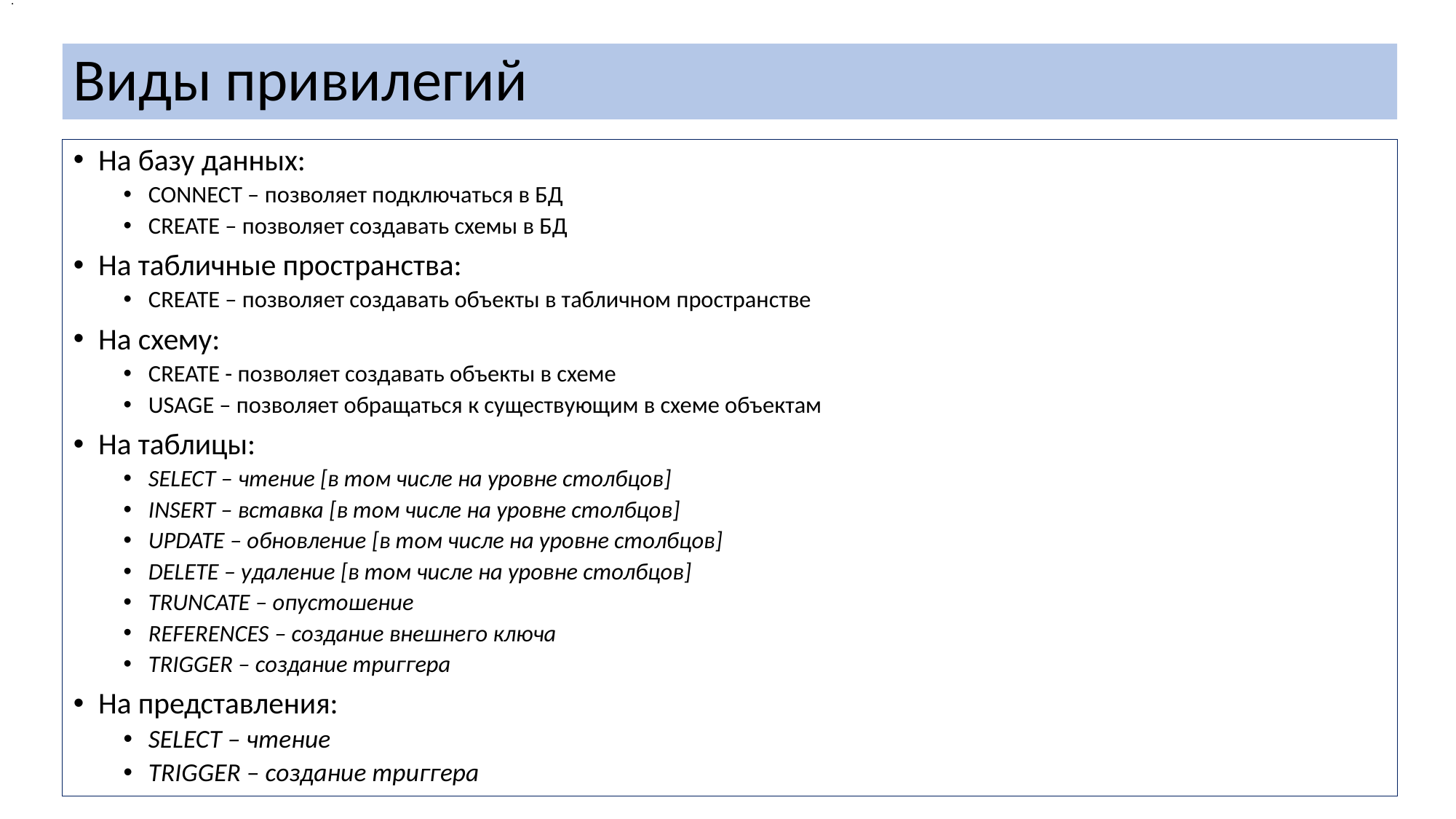

.
# Виды привилегий
На базу данных:
CONNECT – позволяет подключаться в БД
CREATE – позволяет создавать схемы в БД
На табличные пространства:
CREATE – позволяет создавать объекты в табличном пространстве
На схему:
CREATE - позволяет создавать объекты в схеме
USAGE – позволяет обращаться к существующим в схеме объектам
На таблицы:
SELECT – чтение [в том числе на уровне столбцов]
INSERT – вставка [в том числе на уровне столбцов]
UPDATE – обновление [в том числе на уровне столбцов]
DELETE – удаление [в том числе на уровне столбцов]
TRUNCATE – опустошение
REFERENCES – создание внешнего ключа
TRIGGER – создание триггера
На представления:
SELECT – чтение
TRIGGER – создание триггера